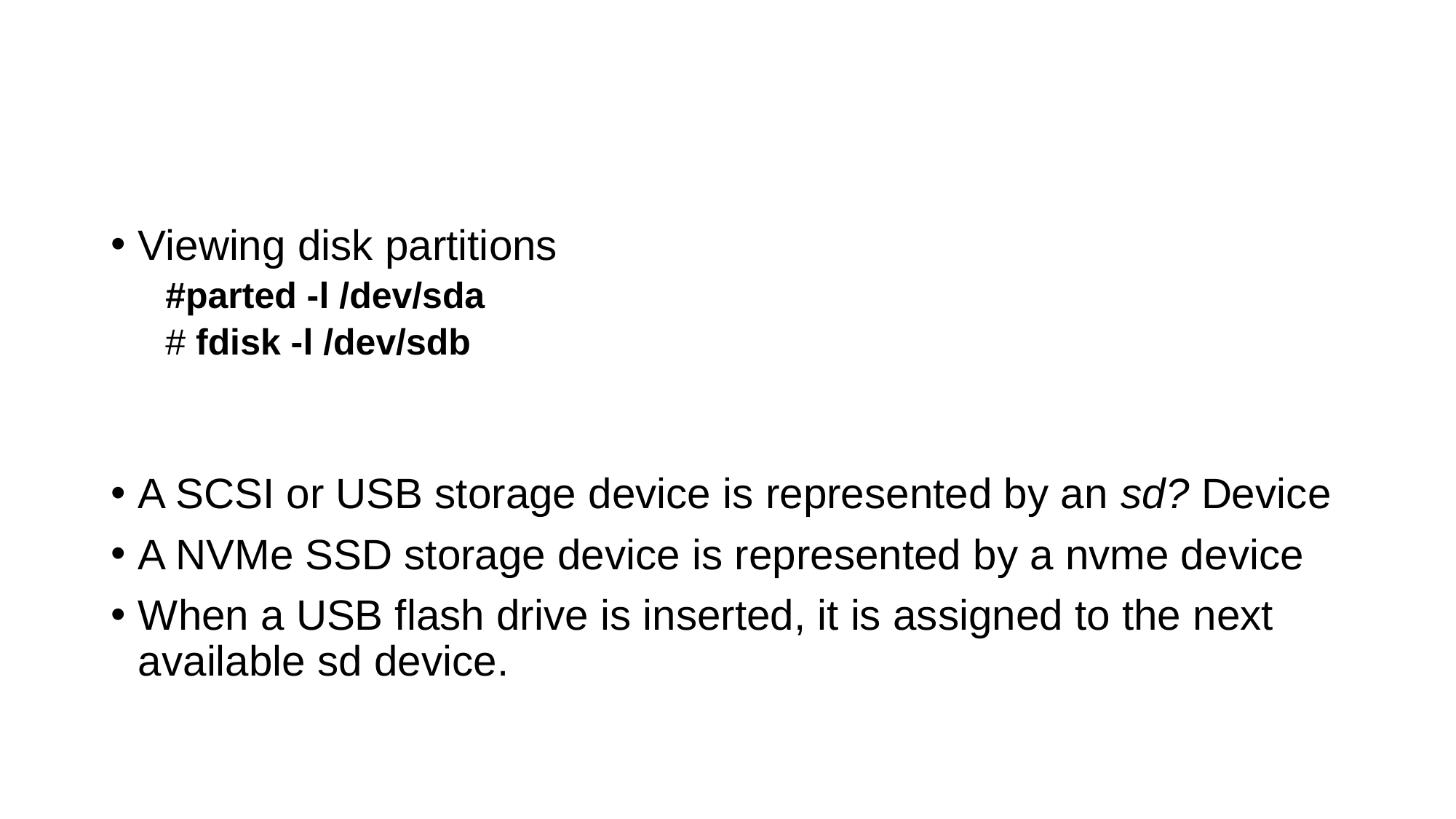

#
Viewing disk partitions
#parted -l /dev/sda
# fdisk -l /dev/sdb

A SCSI or USB storage device is represented by an sd? Device
A NVMe SSD storage device is represented by a nvme device
When a USB flash drive is inserted, it is assigned to the next available sd device.